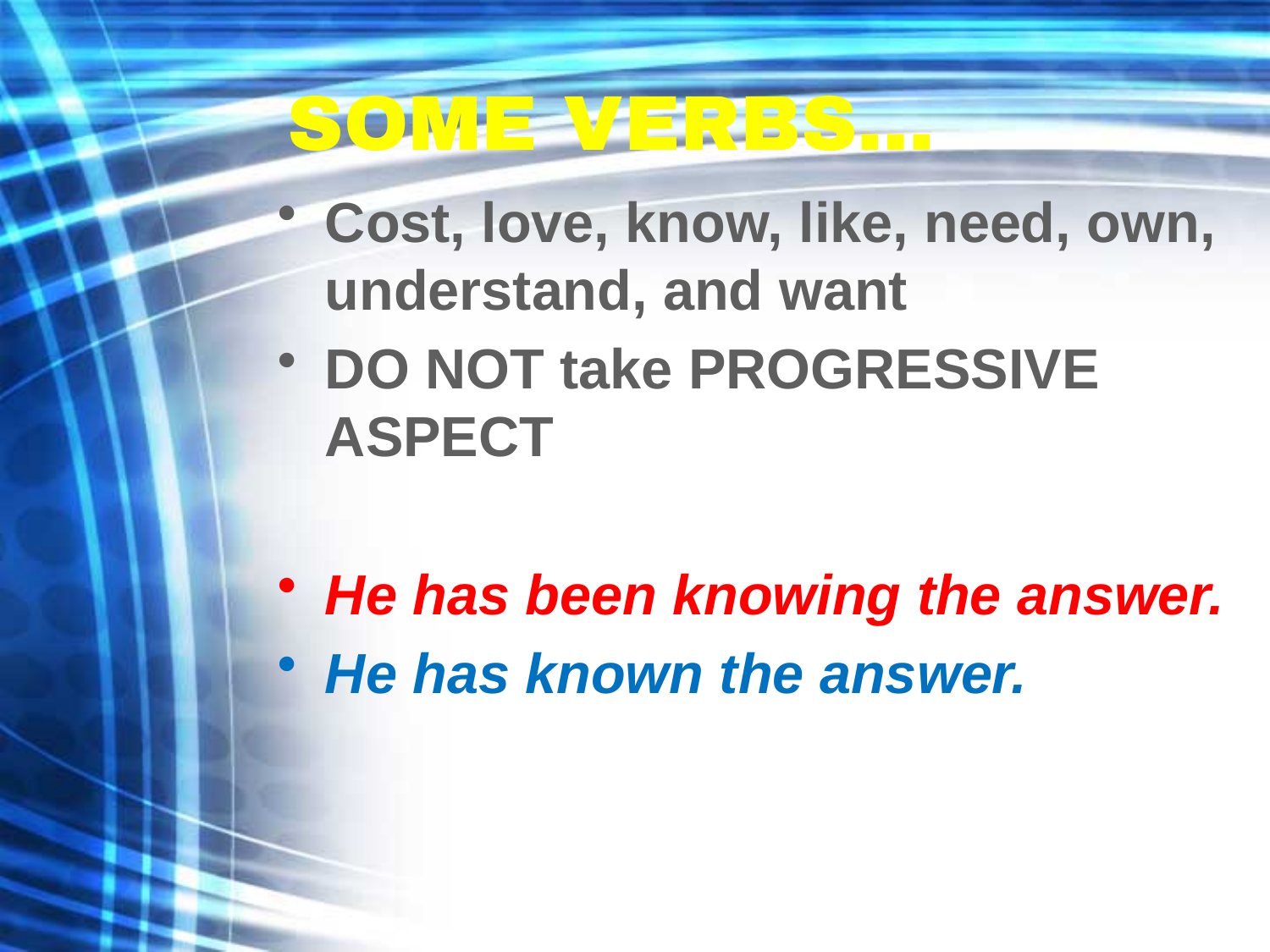

# SOME VERBS…
Cost, love, know, like, need, own, understand, and want
DO NOT take PROGRESSIVE ASPECT

He has been knowing the answer.
He has known the answer.